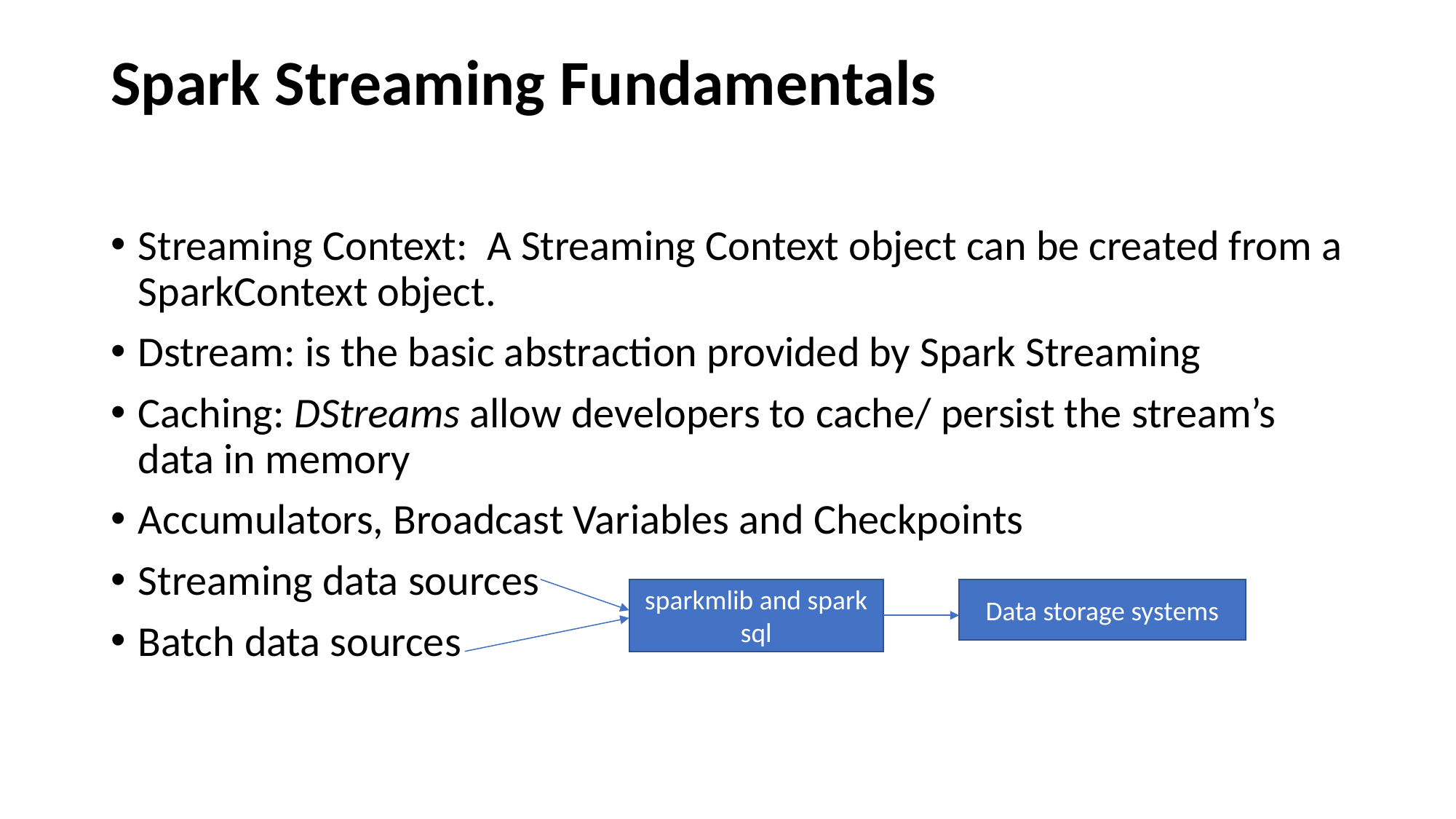

# Spark Streaming Fundamentals
Streaming Context:  A Streaming Context object can be created from a SparkContext object.
Dstream: is the basic abstraction provided by Spark Streaming
Caching: DStreams allow developers to cache/ persist the stream’s data in memory
Accumulators, Broadcast Variables and Checkpoints
Streaming data sources
Batch data sources
Data storage systems
sparkmlib and spark sql